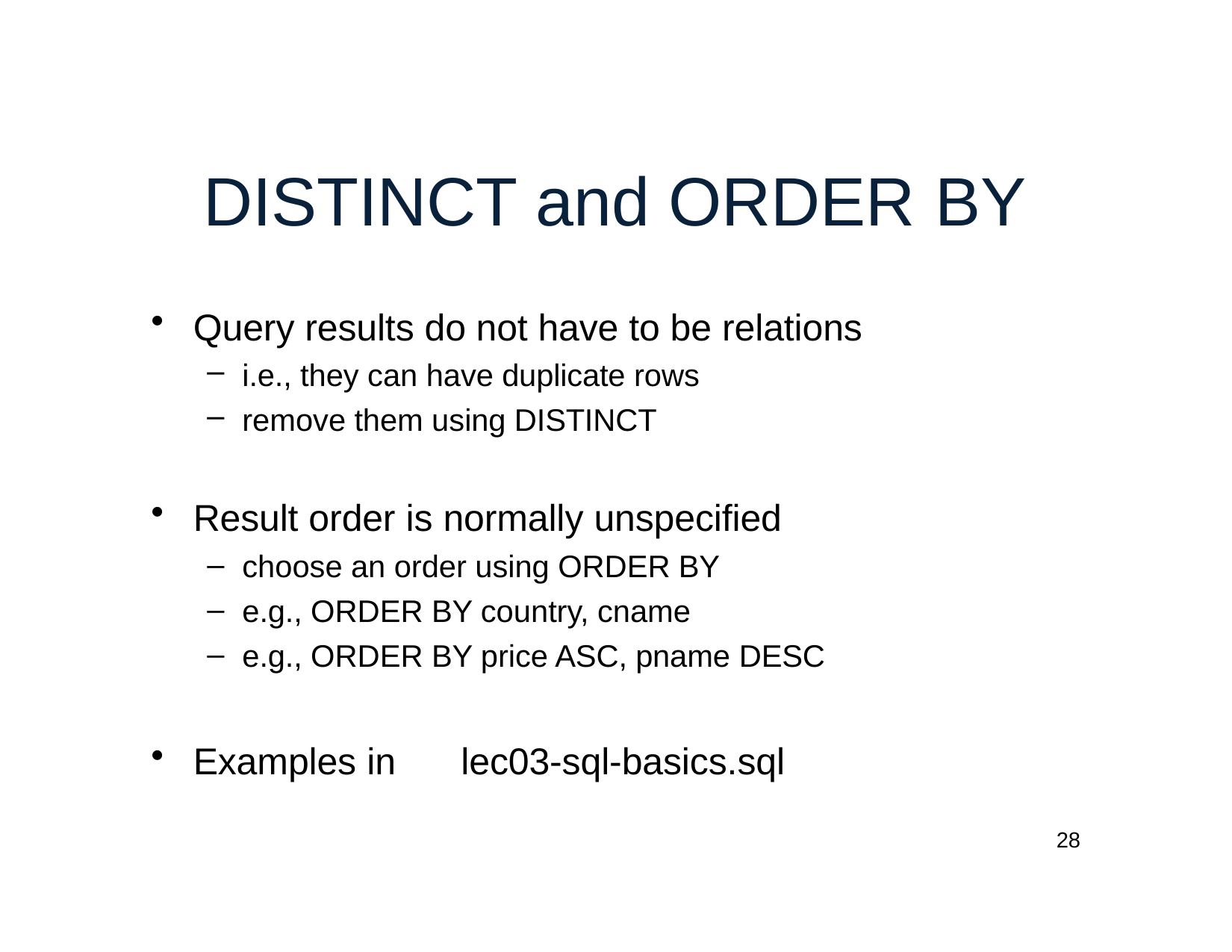

# DISTINCT and ORDER BY
Query results do not have to be relations
i.e., they can have duplicate rows
remove them using DISTINCT

Result order is normally unspecified
choose an order using ORDER BY
e.g., ORDER BY country, cname
e.g., ORDER BY price ASC, pname DESC

Examples in	lec03-sql-basics.sql
28